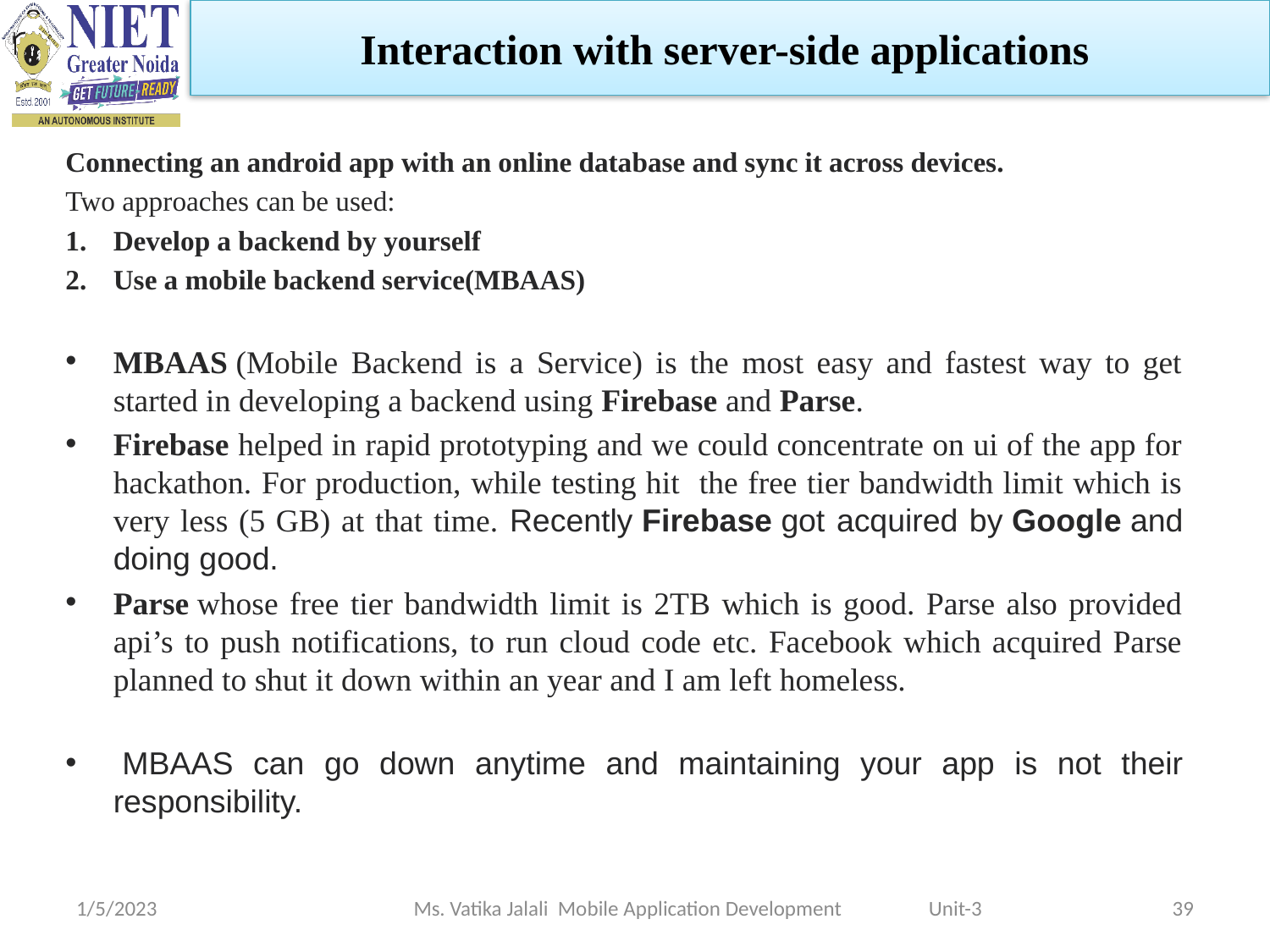

Interaction with server-side applications
Connecting an android app with an online database and sync it across devices.
Two approaches can be used:
Develop a backend by yourself
Use a mobile backend service(MBAAS)

MBAAS (Mobile Backend is a Service) is the most easy and fastest way to get started in developing a backend using Firebase and Parse.
Firebase helped in rapid prototyping and we could concentrate on ui of the app for hackathon. For production, while testing hit  the free tier bandwidth limit which is very less (5 GB) at that time. Recently Firebase got acquired by Google and doing good.
Parse whose free tier bandwidth limit is 2TB which is good. Parse also provided api’s to push notifications, to run cloud code etc. Facebook which acquired Parse planned to shut it down within an year and I am left homeless.

 MBAAS can go down anytime and maintaining your app is not their responsibility.

1/5/2023
Ms. Vatika Jalali  Mobile Application Development                  Unit-3
39